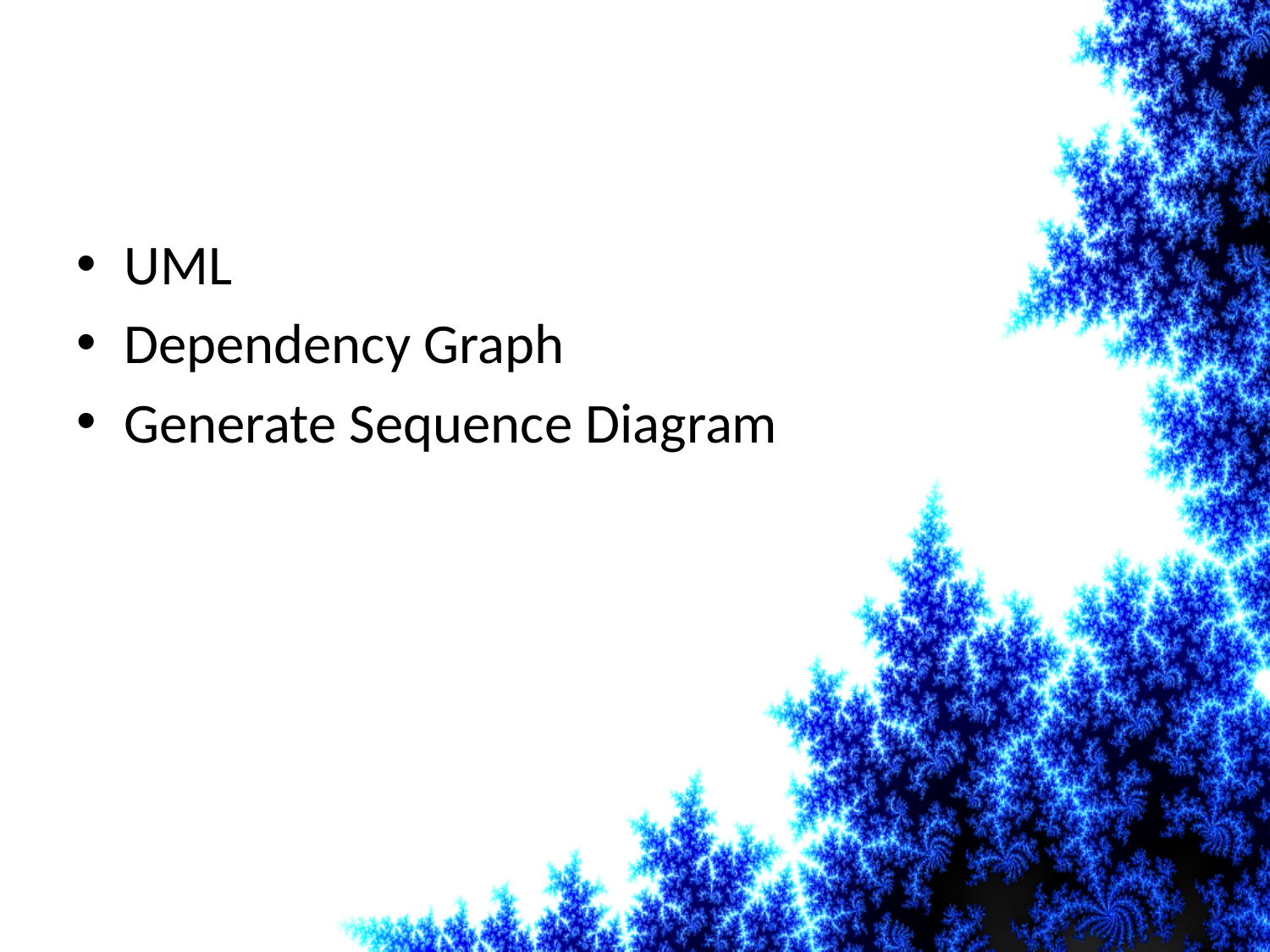

#
UML
Dependency Graph
Generate Sequence Diagram